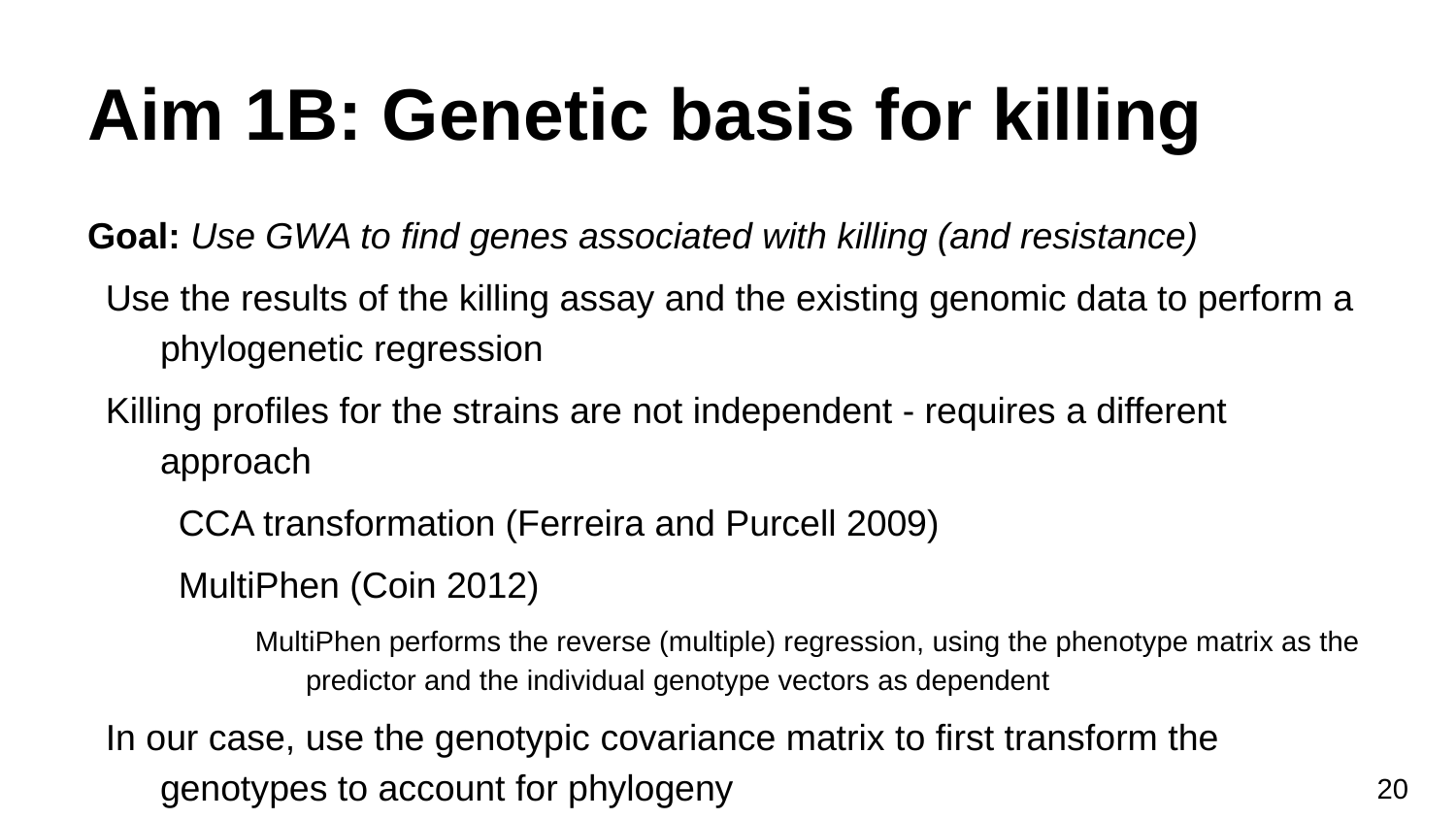

# Aim 1B: Genetic basis for killing
Goal: Use GWA to find genes associated with killing (and resistance)
Use the results of the killing assay and the existing genomic data to perform a phylogenetic regression
Killing profiles for the strains are not independent - requires a different approach
CCA transformation (Ferreira and Purcell 2009)
MultiPhen (Coin 2012)
MultiPhen performs the reverse (multiple) regression, using the phenotype matrix as the predictor and the individual genotype vectors as dependent
In our case, use the genotypic covariance matrix to first transform the genotypes to account for phylogeny
20